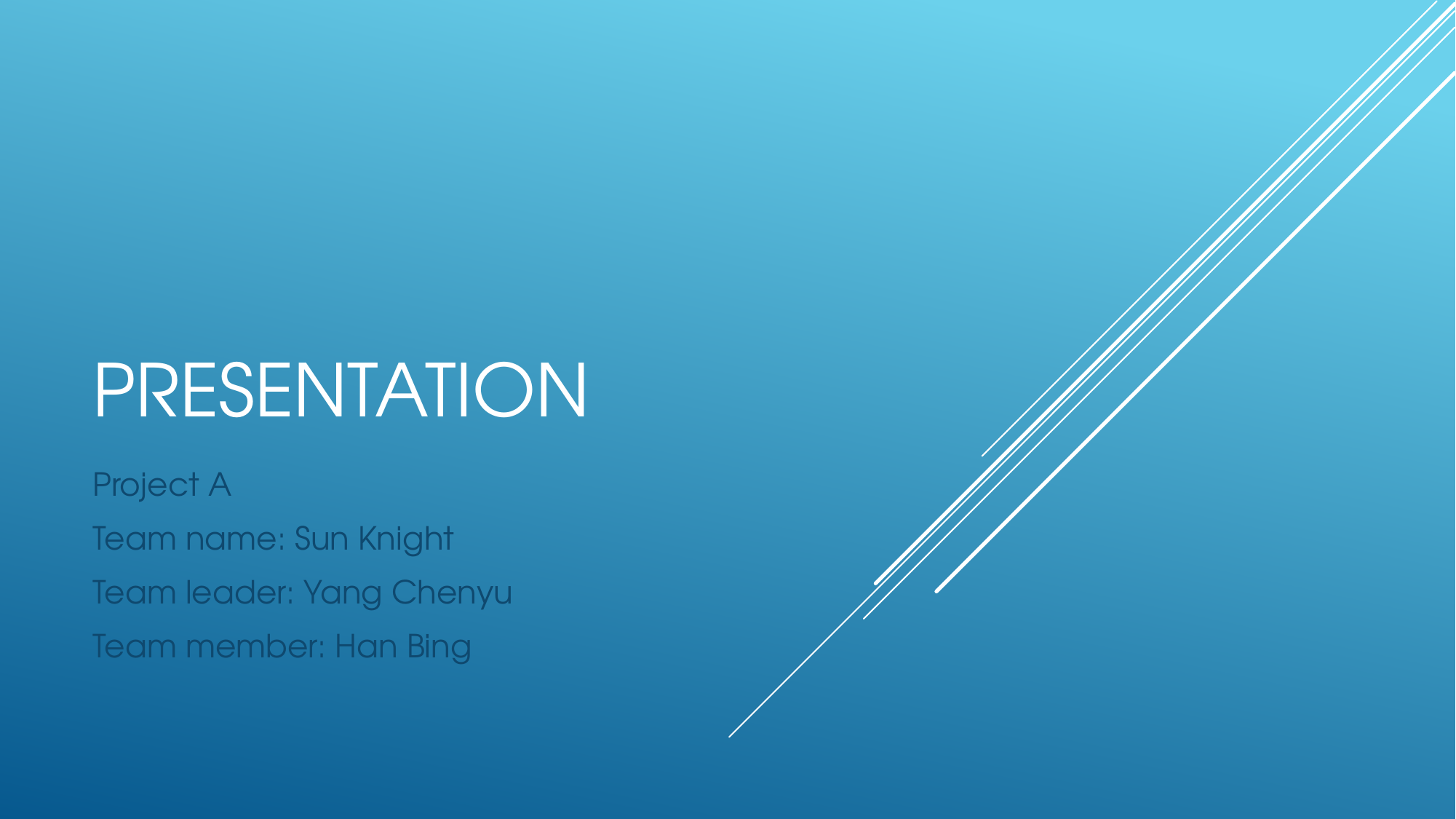

# presentation
Project A
Team name: Sun Knight
Team leader: Yang Chenyu
Team member: Han Bing